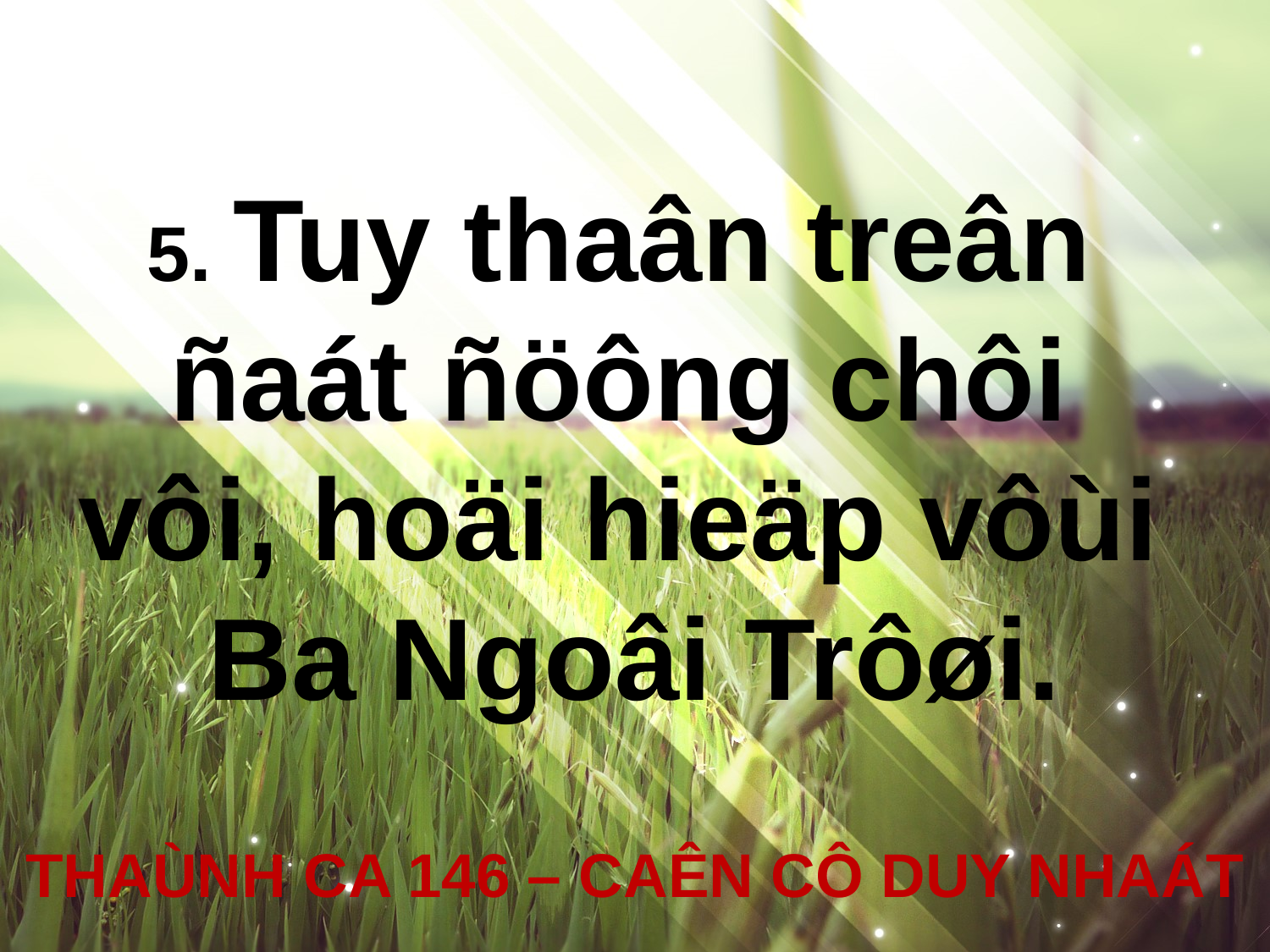

5. Tuy thaân treân
ñaát ñöông chôi
vôi, hoäi hieäp vôùi
Ba Ngoâi Trôøi.
THAÙNH CA 146 – CAÊN CÔ DUY NHAÁT